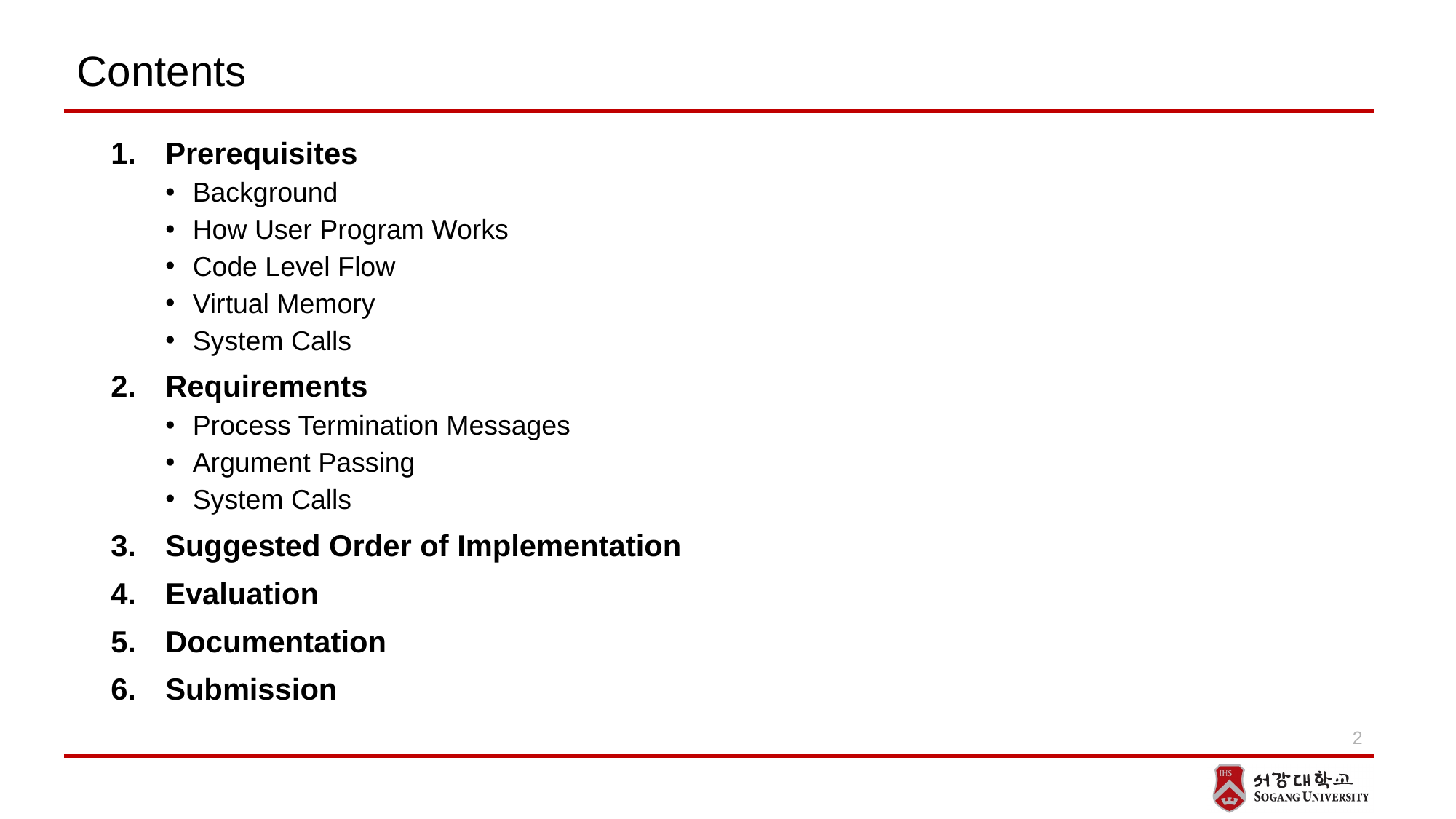

# Contents
Prerequisites
Background
How User Program Works
Code Level Flow
Virtual Memory
System Calls
Requirements
Process Termination Messages
Argument Passing
System Calls
Suggested Order of Implementation
Evaluation
Documentation
Submission

2